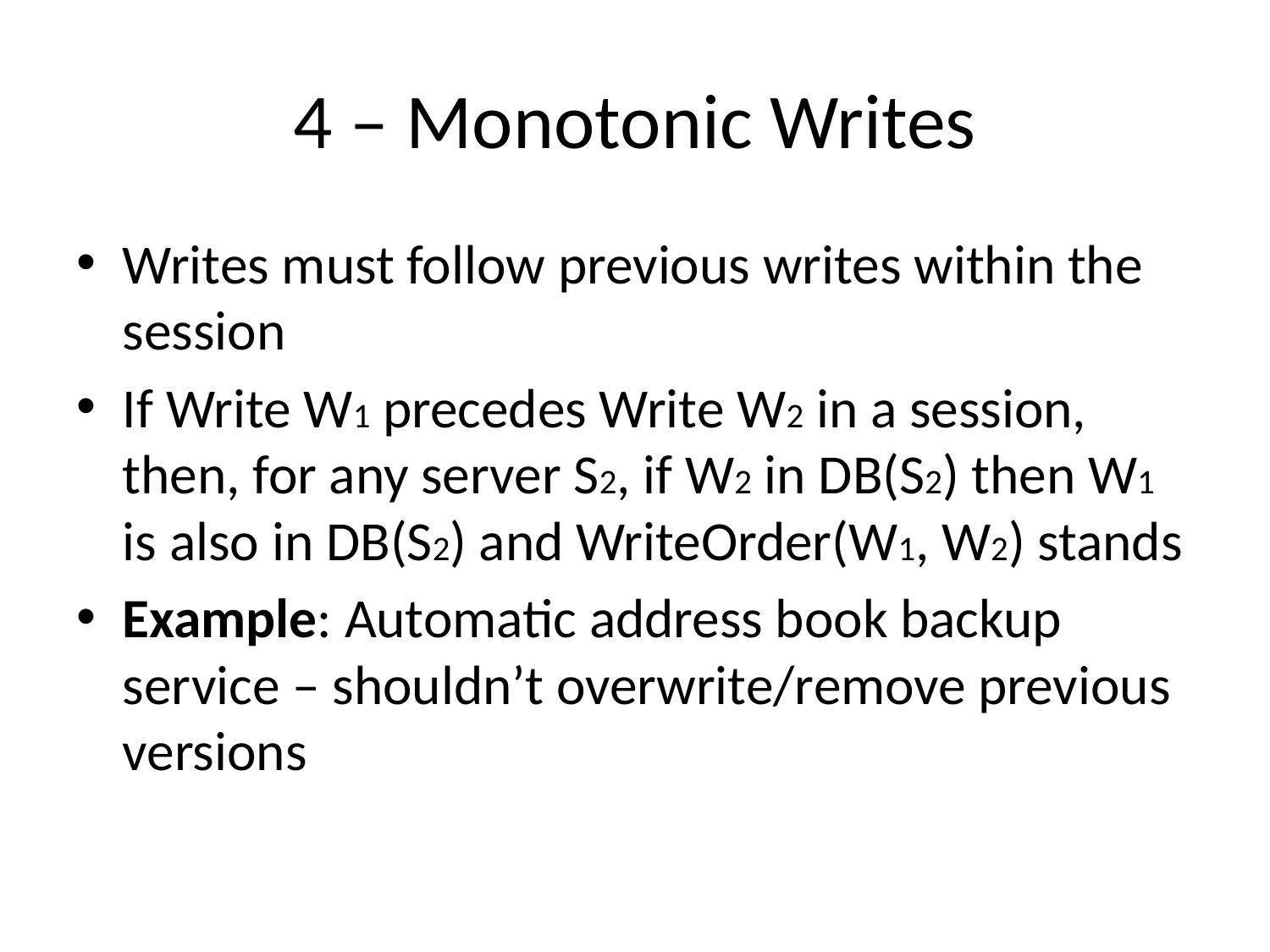

# 4 – Monotonic Writes
Writes must follow previous writes within the session
If Write W1 precedes Write W2 in a session, then, for any server S2, if W2 in DB(S2) then W1 is also in DB(S2) and WriteOrder(W1, W2) stands
Example: Automatic address book backup service – shouldn’t overwrite/remove previous versions